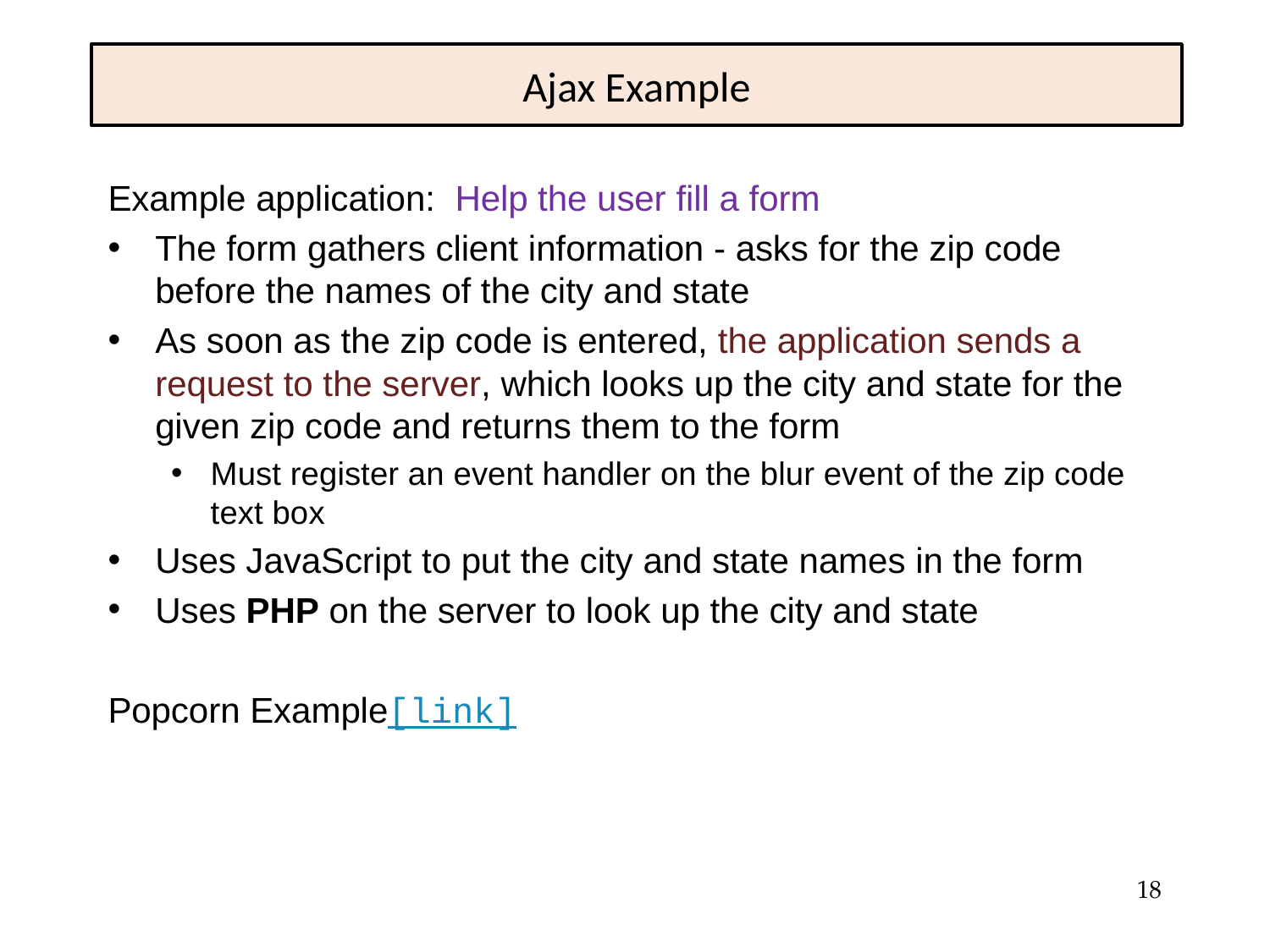

# Ajax Example
Example application:  Help the user fill a form
The form gathers client information - asks for the zip code before the names of the city and state
As soon as the zip code is entered, the application sends a request to the server, which looks up the city and state for the given zip code and returns them to the form
Must register an event handler on the blur event of the zip code text box
Uses JavaScript to put the city and state names in the form
Uses PHP on the server to look up the city and state

Popcorn Example[link]
18